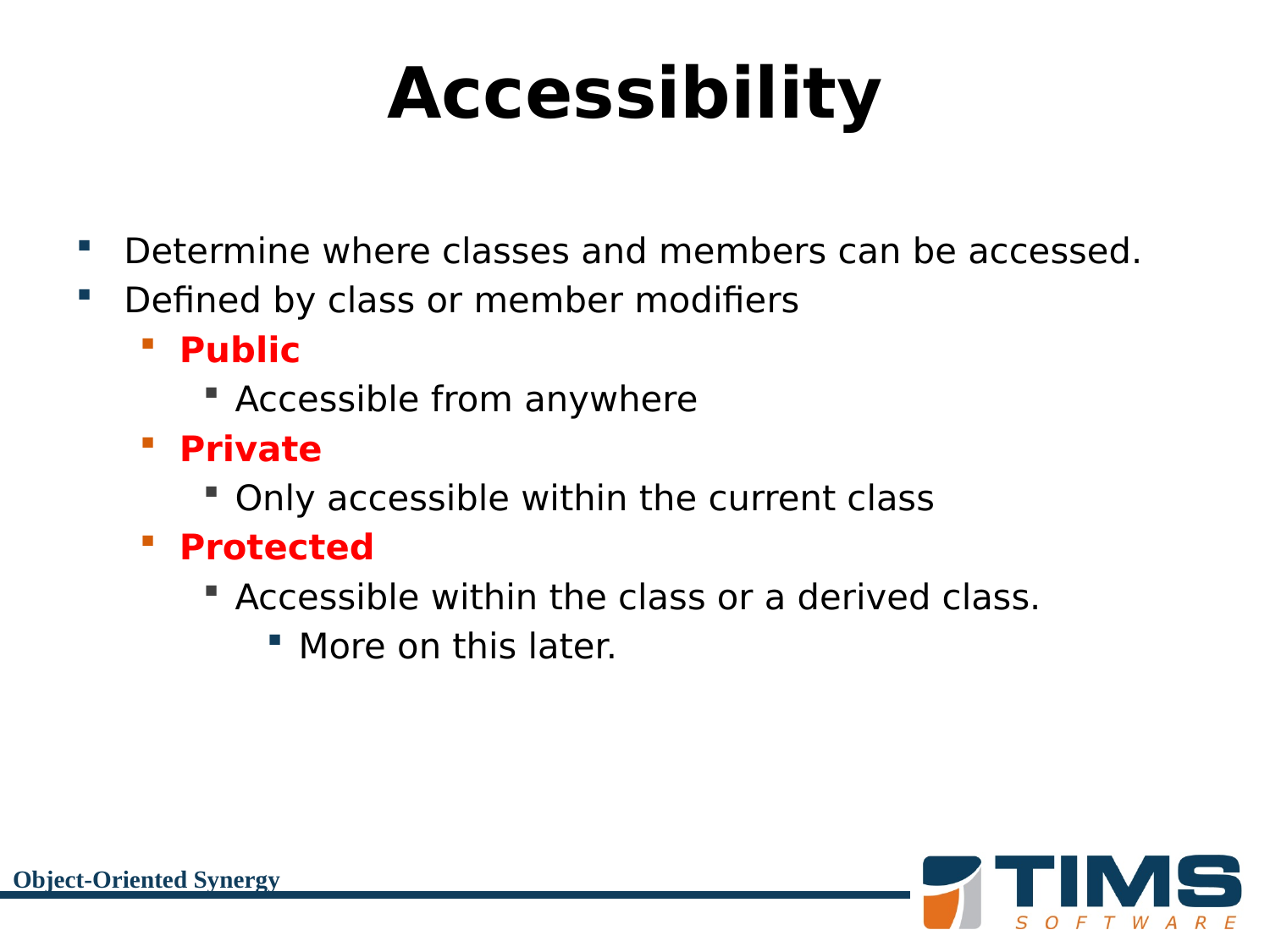

# Accessibility
Determine where classes and members can be accessed.
Defined by class or member modifiers
Public
Accessible from anywhere
Private
Only accessible within the current class
Protected
Accessible within the class or a derived class.
More on this later.
Object-Oriented Synergy